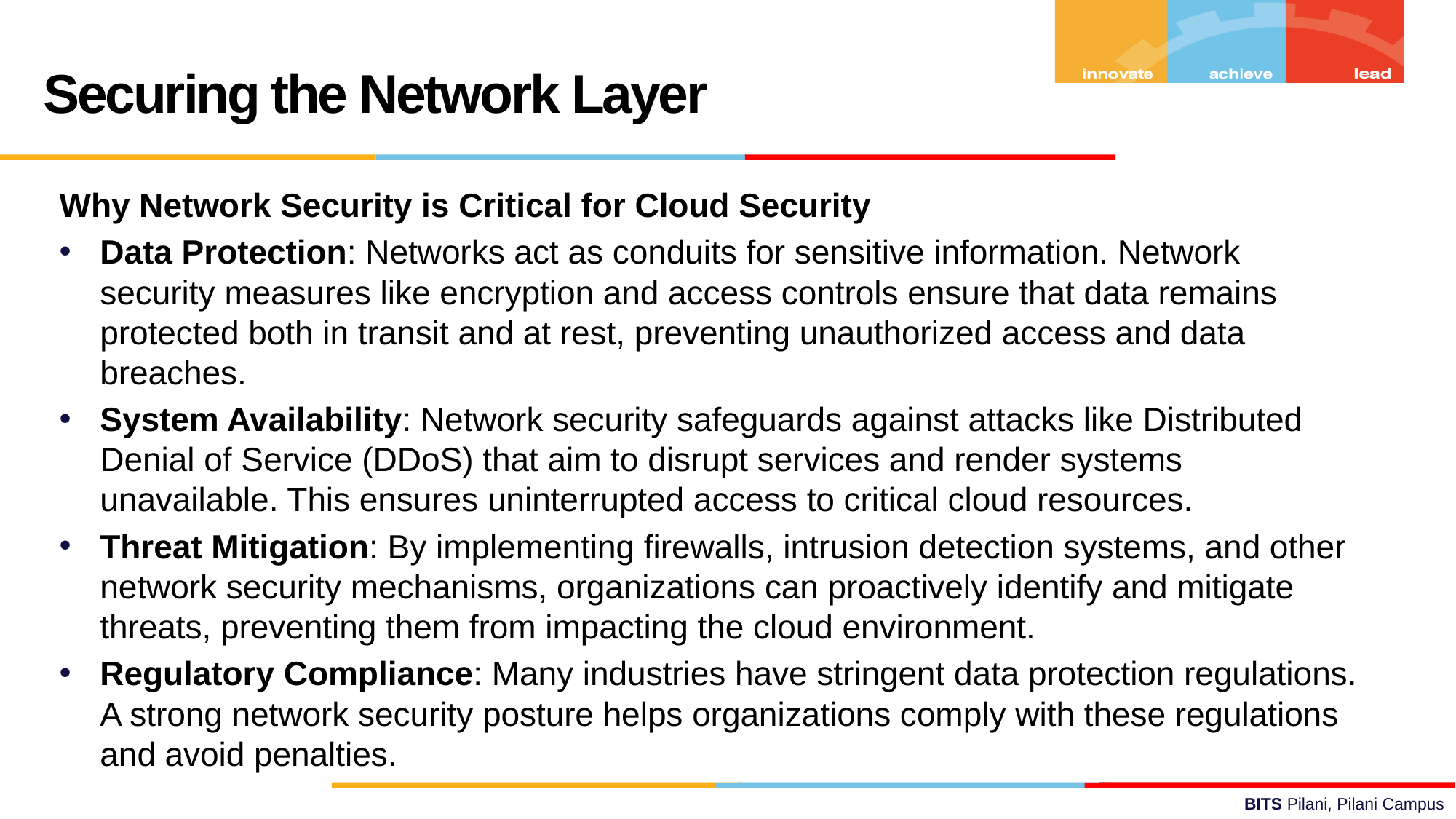

Securing the Network Layer
Why Network Security is Critical for Cloud Security
Data Protection: Networks act as conduits for sensitive information. Network security measures like encryption and access controls ensure that data remains protected both in transit and at rest, preventing unauthorized access and data breaches.
System Availability: Network security safeguards against attacks like Distributed Denial of Service (DDoS) that aim to disrupt services and render systems unavailable. This ensures uninterrupted access to critical cloud resources.
Threat Mitigation: By implementing firewalls, intrusion detection systems, and other network security mechanisms, organizations can proactively identify and mitigate threats, preventing them from impacting the cloud environment.
Regulatory Compliance: Many industries have stringent data protection regulations. A strong network security posture helps organizations comply with these regulations and avoid penalties.